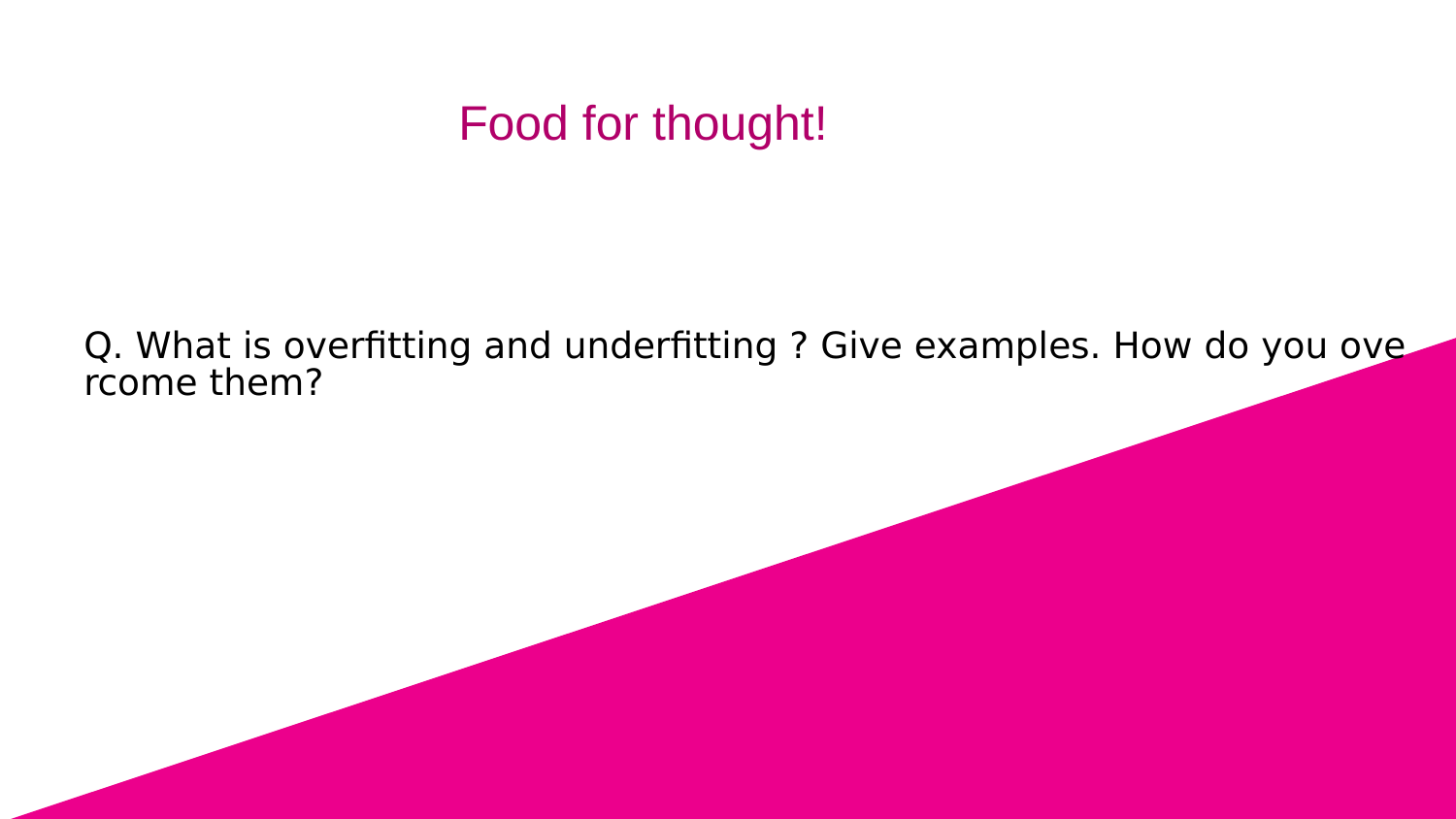

Food for thought!
# Q. What is overfitting and underfitting ? Give examples. How do you overcome them?